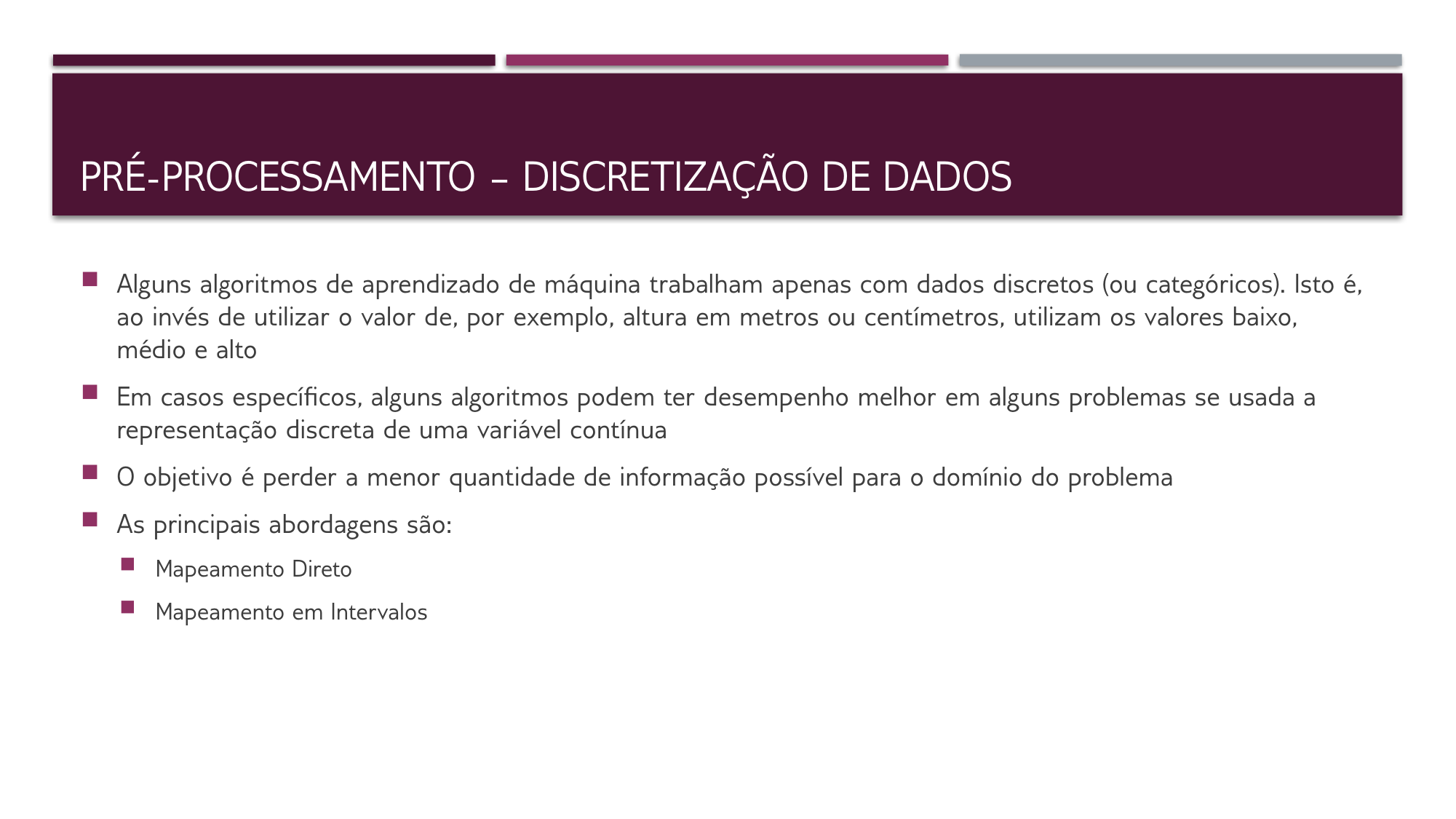

# Pré-processamento – discretização de dados
Alguns algoritmos de aprendizado de máquina trabalham apenas com dados discretos (ou categóricos). Isto é, ao invés de utilizar o valor de, por exemplo, altura em metros ou centímetros, utilizam os valores baixo, médio e alto
Em casos específicos, alguns algoritmos podem ter desempenho melhor em alguns problemas se usada a representação discreta de uma variável contínua
O objetivo é perder a menor quantidade de informação possível para o domínio do problema
As principais abordagens são:
Mapeamento Direto
Mapeamento em Intervalos